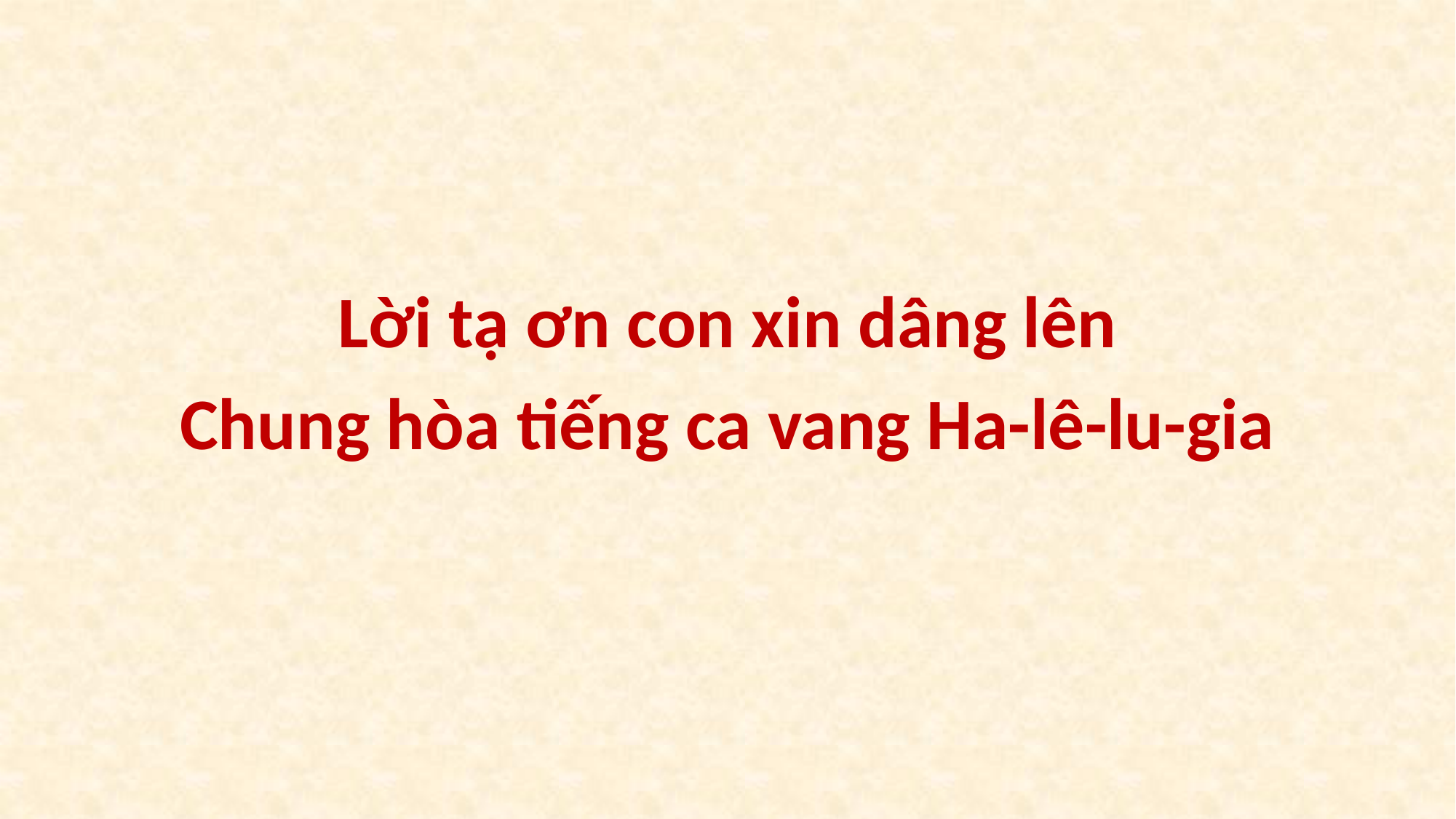

Lời tạ ơn con xin dâng lên
Chung hòa tiếng ca vang Ha-lê-lu-gia